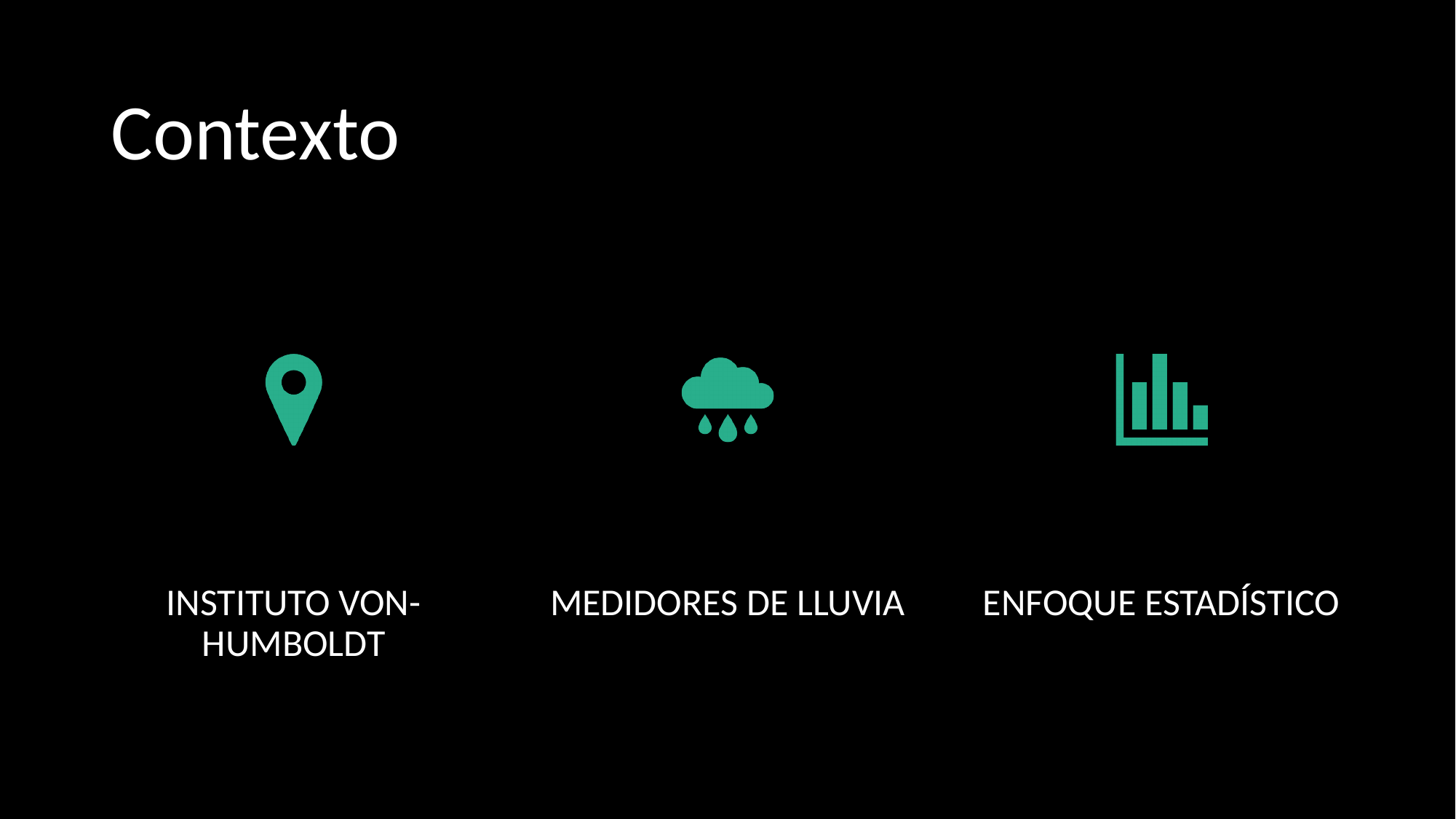

# Contexto
Instituto Von-Humboldt
Medidores de Lluvia
Enfoque Estadístico